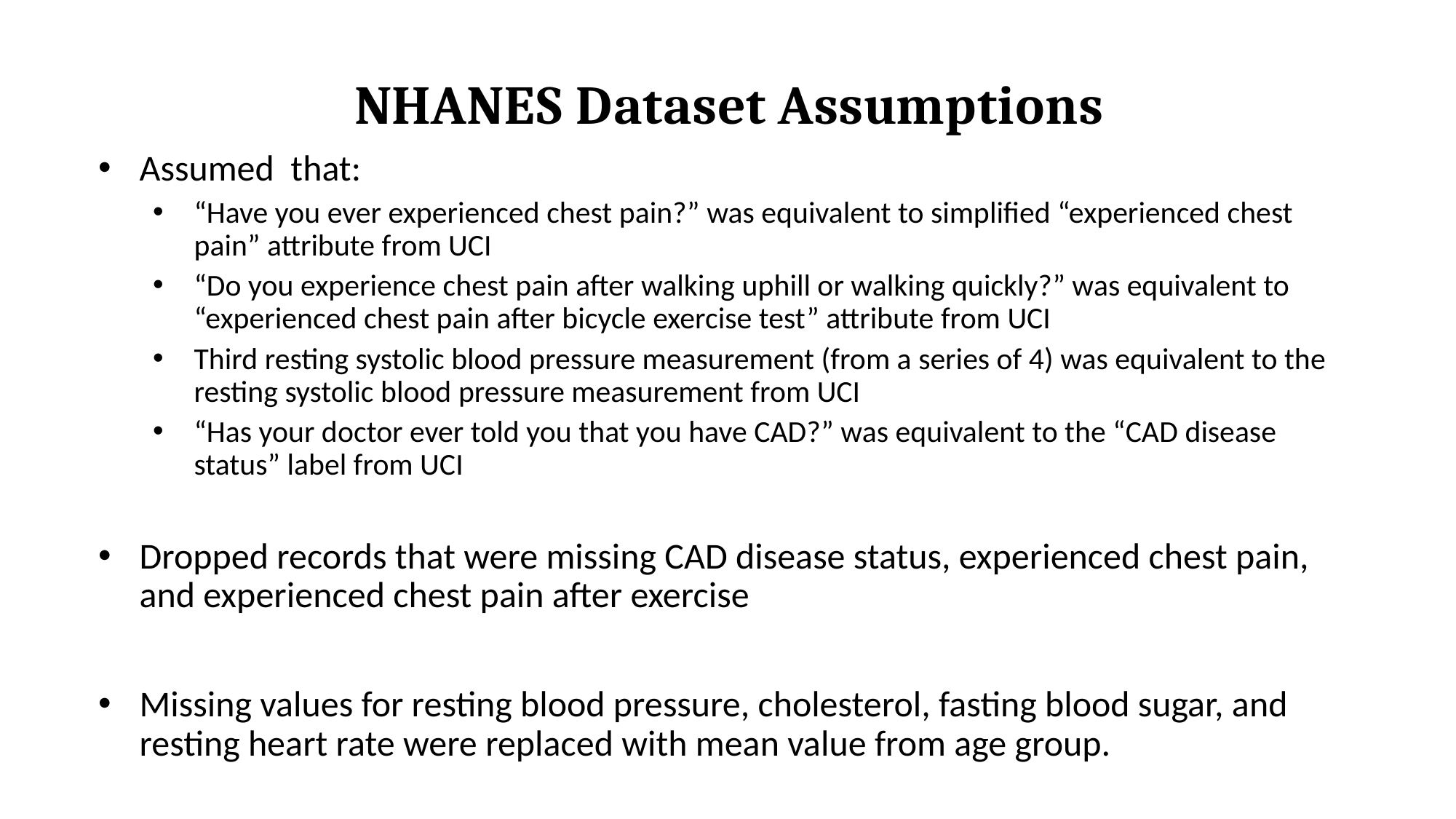

# NHANES Dataset Assumptions
Assumed  that:
“Have you ever experienced chest pain?” was equivalent to simplified “experienced chest pain” attribute from UCI
“Do you experience chest pain after walking uphill or walking quickly?” was equivalent to “experienced chest pain after bicycle exercise test” attribute from UCI
Third resting systolic blood pressure measurement (from a series of 4) was equivalent to the resting systolic blood pressure measurement from UCI
“Has your doctor ever told you that you have CAD?” was equivalent to the “CAD disease status” label from UCI

Dropped records that were missing CAD disease status, experienced chest pain, and experienced chest pain after exercise

Missing values for resting blood pressure, cholesterol, fasting blood sugar, and resting heart rate were replaced with mean value from age group.